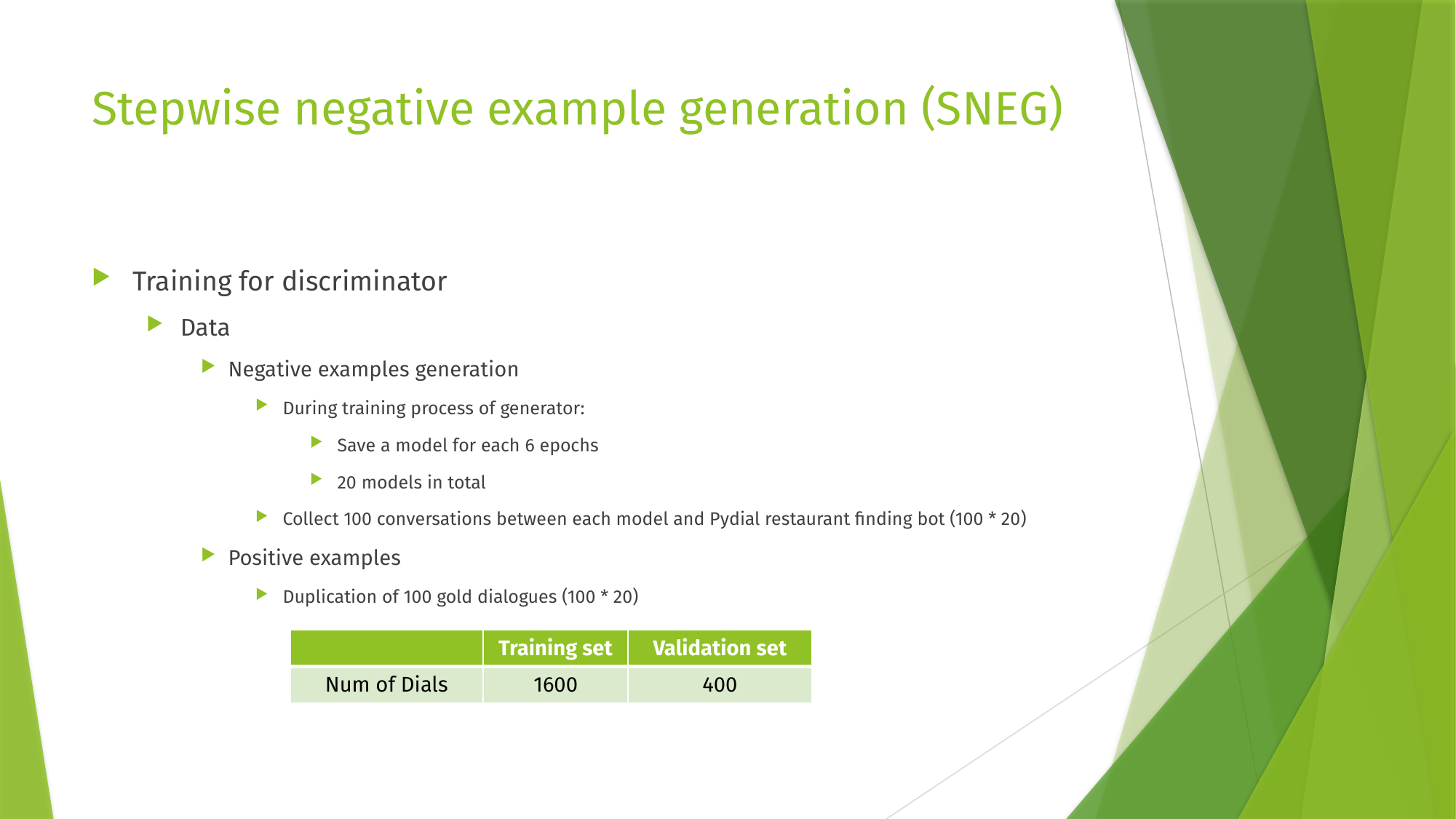

# Stepwise negative example generation (SNEG)
Training for discriminator
Data
Negative examples generation
During training process of generator:
Save a model for each 6 epochs
20 models in total
Collect 100 conversations between each model and Pydial restaurant finding bot (100 * 20)
Positive examples
Duplication of 100 gold dialogues (100 * 20)

|  | Training set | Validation set |
| --- | --- | --- |
| Num of Dials | 1600 | 400 |